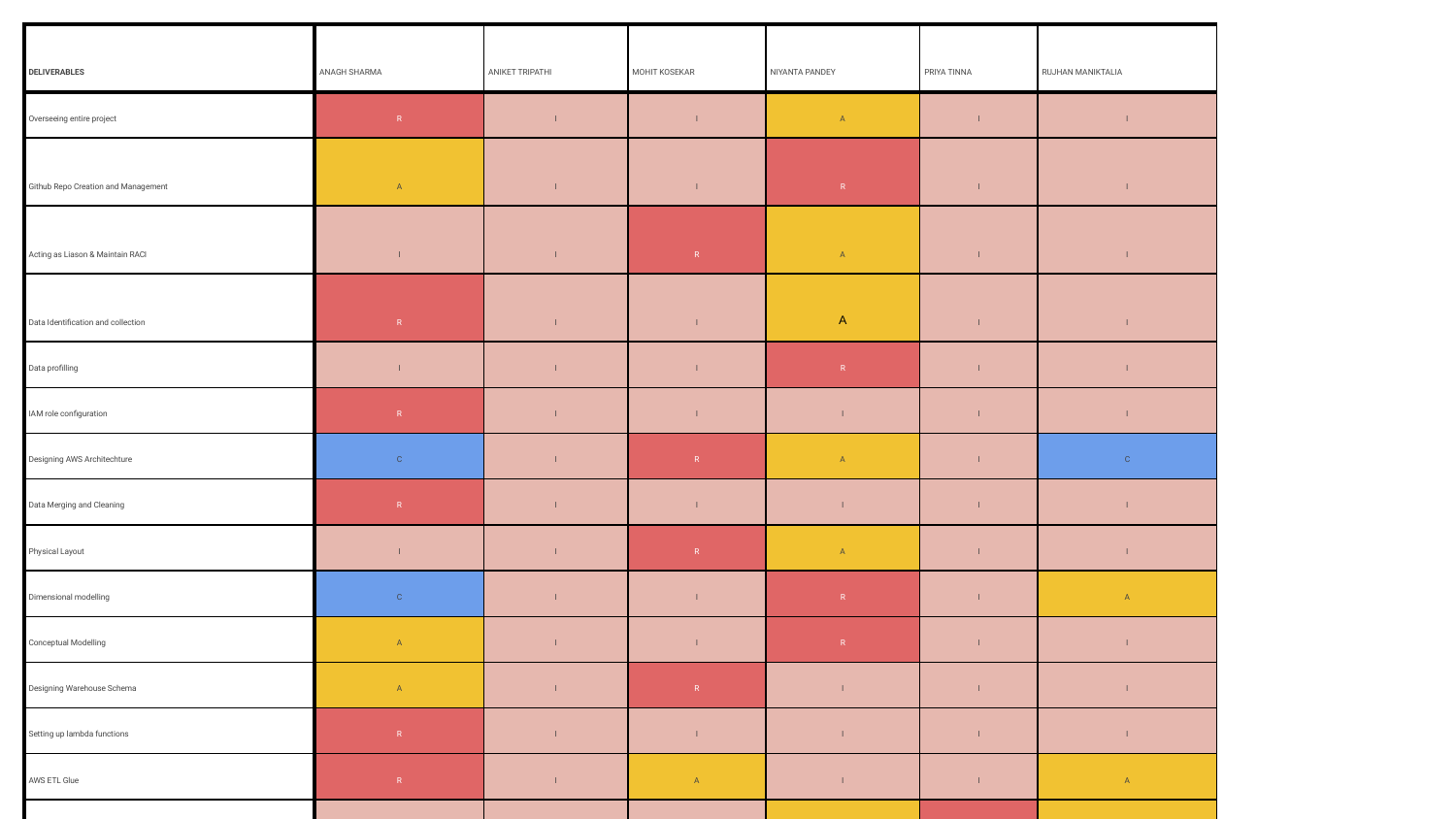

| DELIVERABLES | ANAGH SHARMA | ANIKET TRIPATHI | MOHIT KOSEKAR | NIYANTA PANDEY | PRIYA TINNA | RUJHAN MANIKTALIA |
| --- | --- | --- | --- | --- | --- | --- |
| Overseeing entire project | R | I | I | A | I | I |
| Github Repo Creation and Management | A | I | I | R | I | I |
| Acting as Liason & Maintain RACI | I | I | R | A | I | I |
| Data Identification and collection | R | I | I | A | I | I |
| Data profilling | I | I | I | R | I | I |
| IAM role configuration | R | I | I | I | I | I |
| Designing AWS Architechture | C | I | R | A | I | C |
| Data Merging and Cleaning | R | I | I | I | I | I |
| Physical Layout | I | I | R | A | I | I |
| Dimensional modelling | C | I | I | R | I | A |
| Conceptual Modelling | A | I | I | R | I | I |
| Designing Warehouse Schema | A | I | R | I | I | I |
| Setting up lambda functions | R | I | I | I | I | I |
| AWS ETL Glue | R | I | A | I | I | A |
| ER Diagram | I | I | I | A | R | A |
| Data Visualization using Tableau | I | A | I | I | I | R |
| Reporting & Presentation | I | I | I | R | A | I |